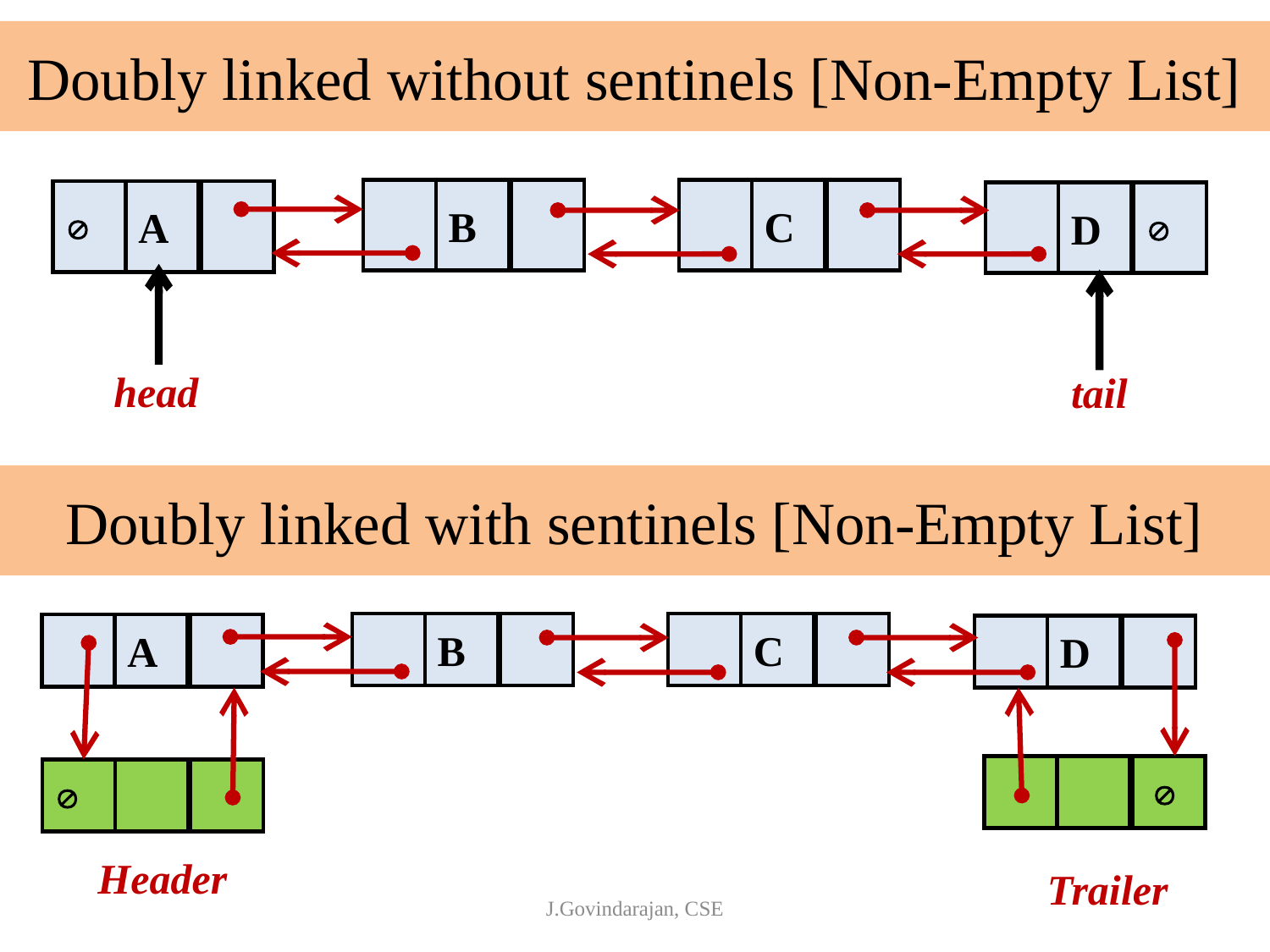

# Doubly linked without sentinels [Non-Empty List]

B

C

∅
A

D
∅

head
tail
Doubly linked with sentinels [Non-Empty List]

B

C

A

D

 ∅
∅

Header
Trailer
J.Govindarajan, CSE